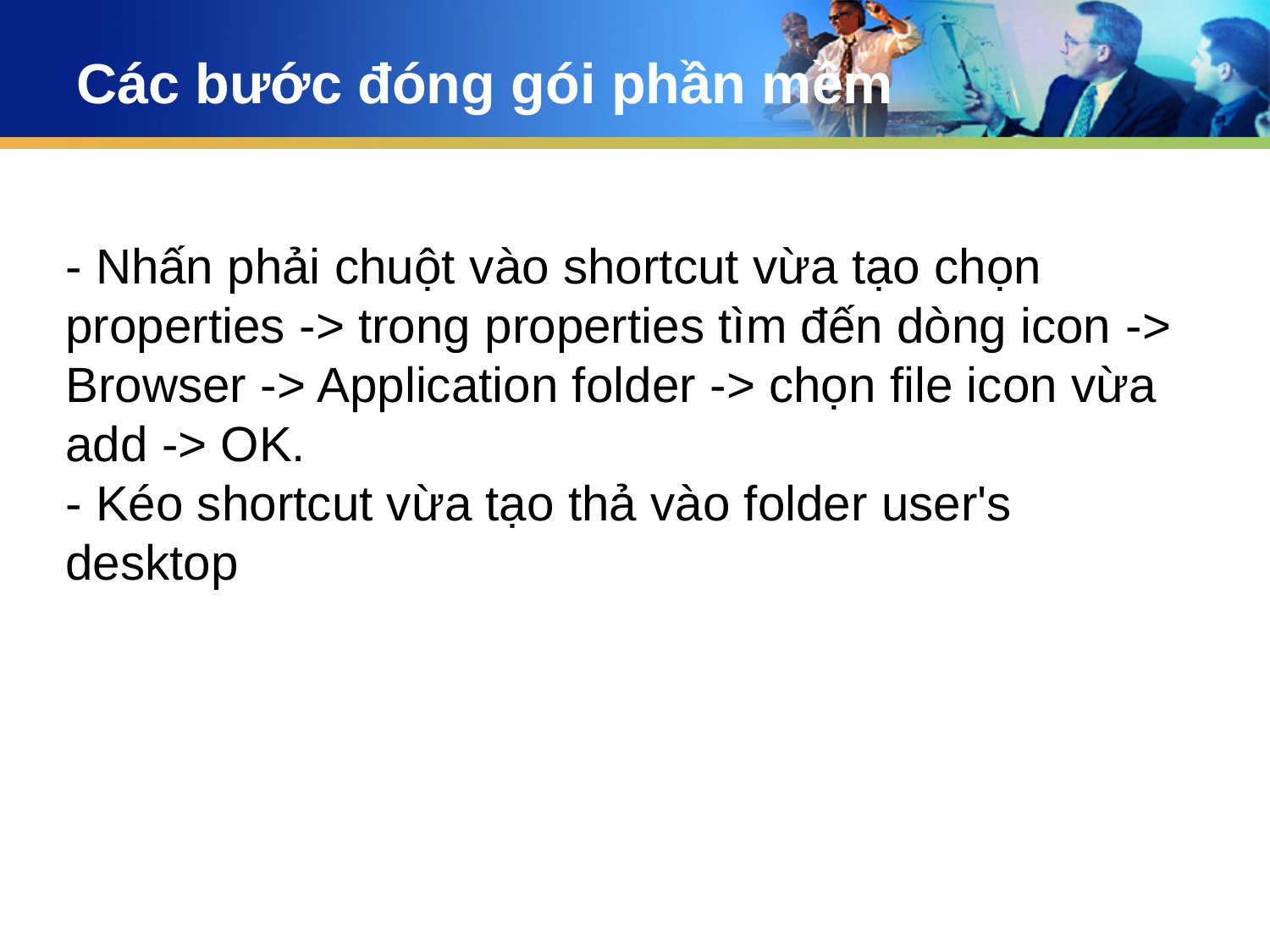

# Các bước đóng gói phần mềm
- Nhấn phải chuột vào shortcut vừa tạo chọn properties -> trong properties tìm đến dòng icon -> Browser -> Application folder -> chọn file icon vừa add -> OK.
- Kéo shortcut vừa tạo thả vào folder user's desktop